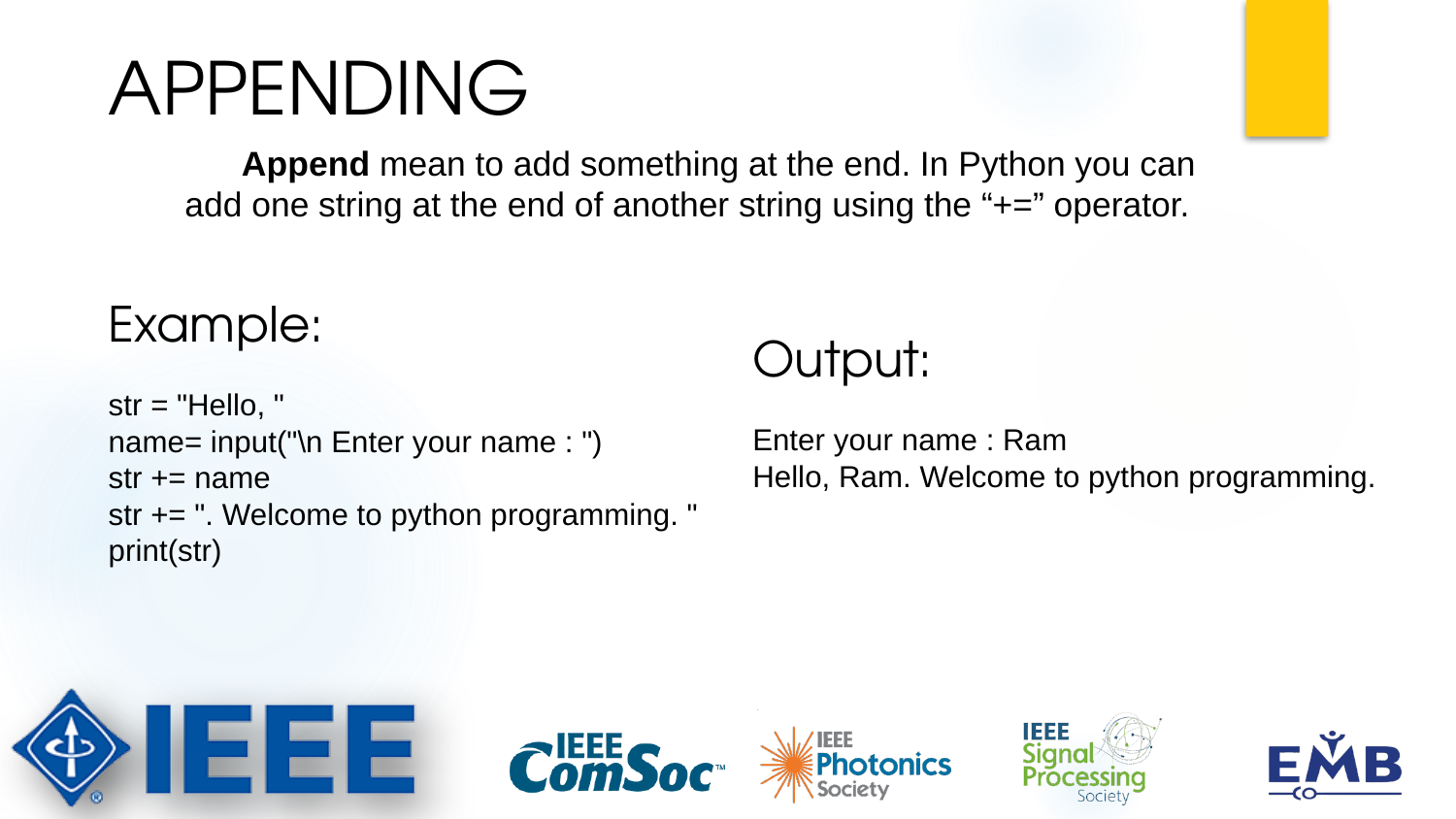

APPENDING
      Append mean to add something at the end. In Python you can add one string at the end of another string using the “+=” operator.
Example:

str = "Hello, "
name= input("\n Enter your name : ")
str += name
str += ". Welcome to python programming. "
print(str)
Output:

Enter your name : Ram
Hello, Ram. Welcome to python programming.